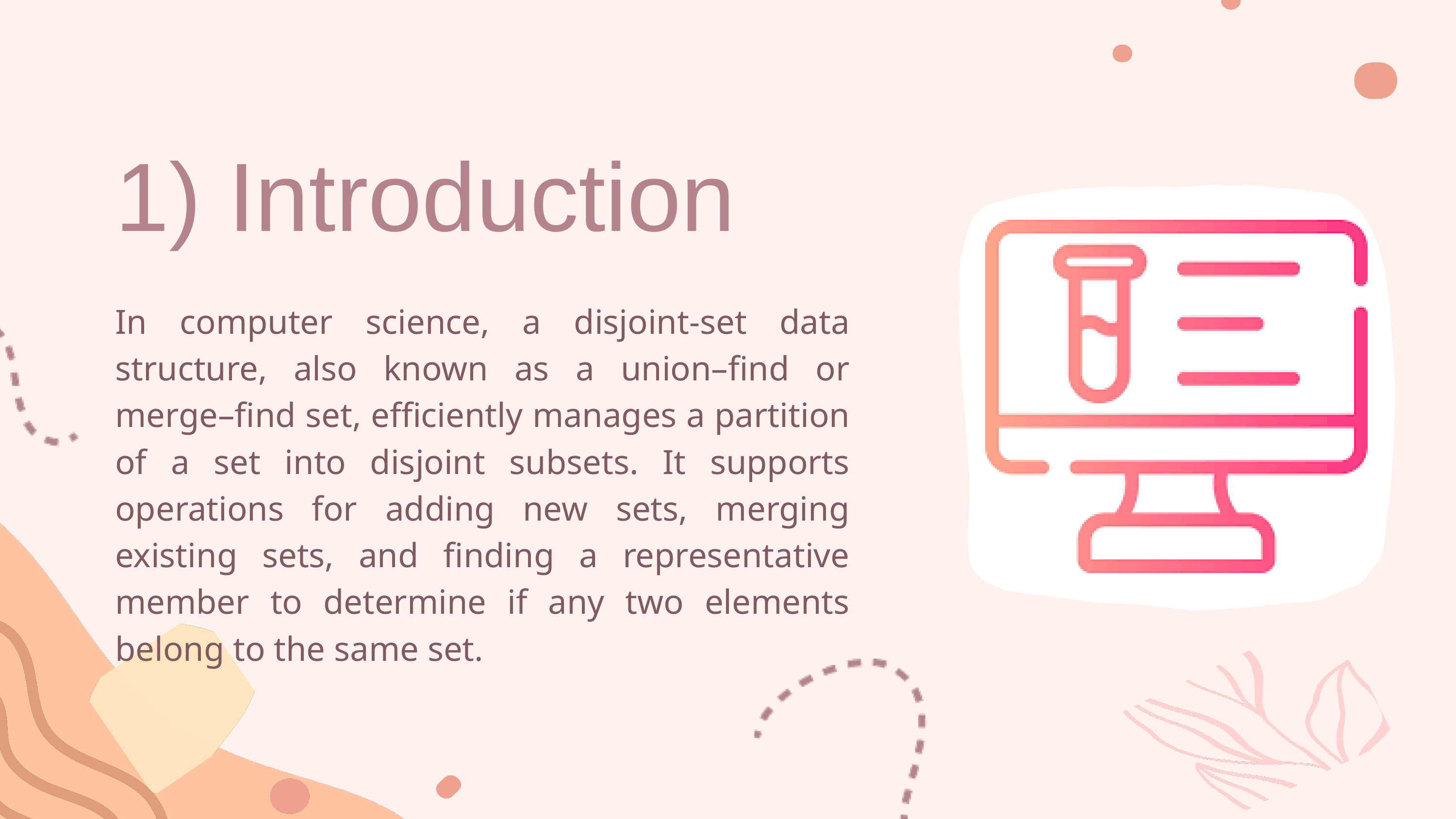

1) Introduction

In computer science, a disjoint-set data structure, also known as a union–find or merge–find set, efficiently manages a partition of a set into disjoint subsets. It supports operations for adding new sets, merging existing sets, and finding a representative member to determine if any two elements belong to the same set.